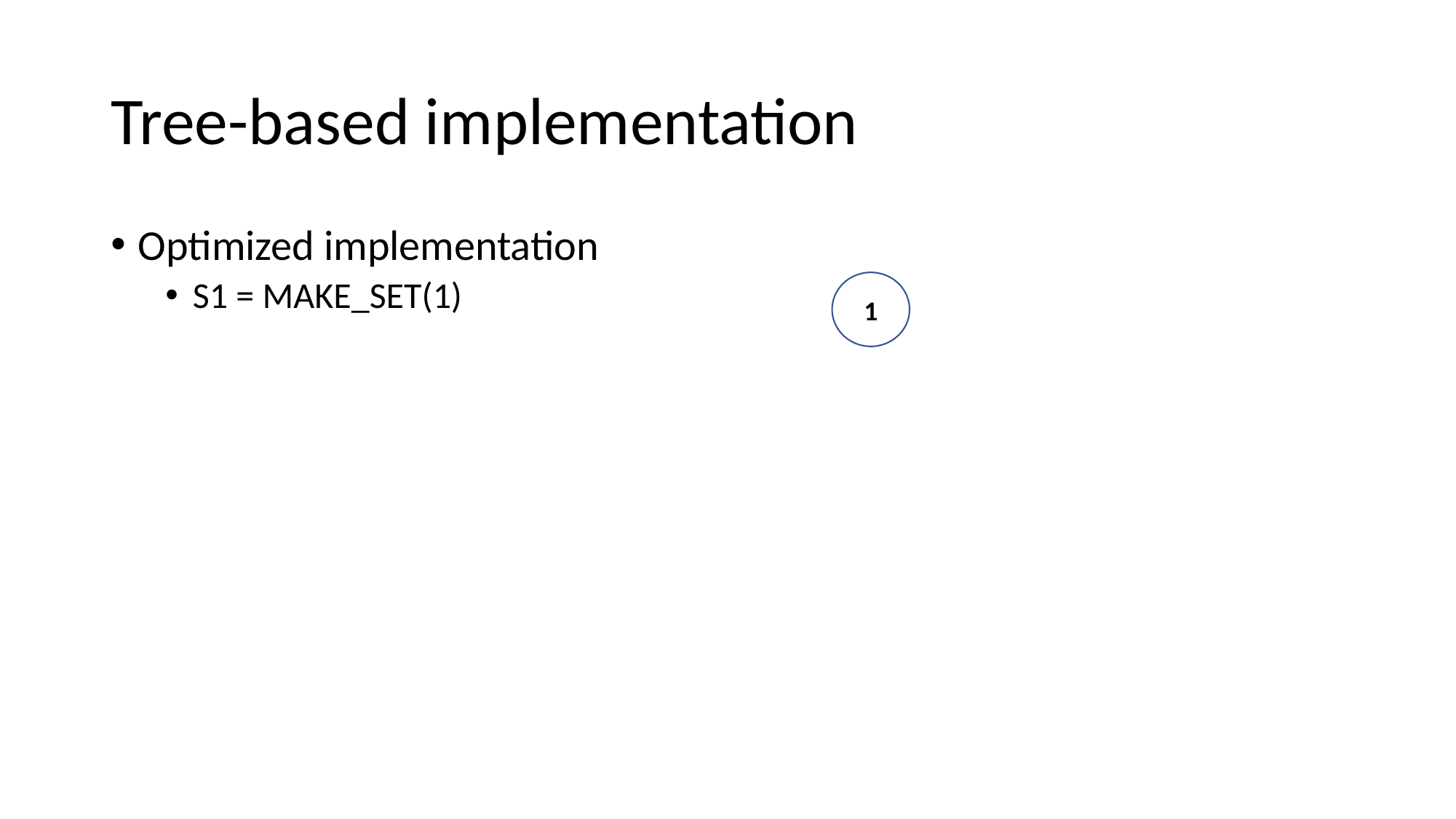

# Tree-based implementation
Optimized implementation
S1 = MAKE_SET(1)
1